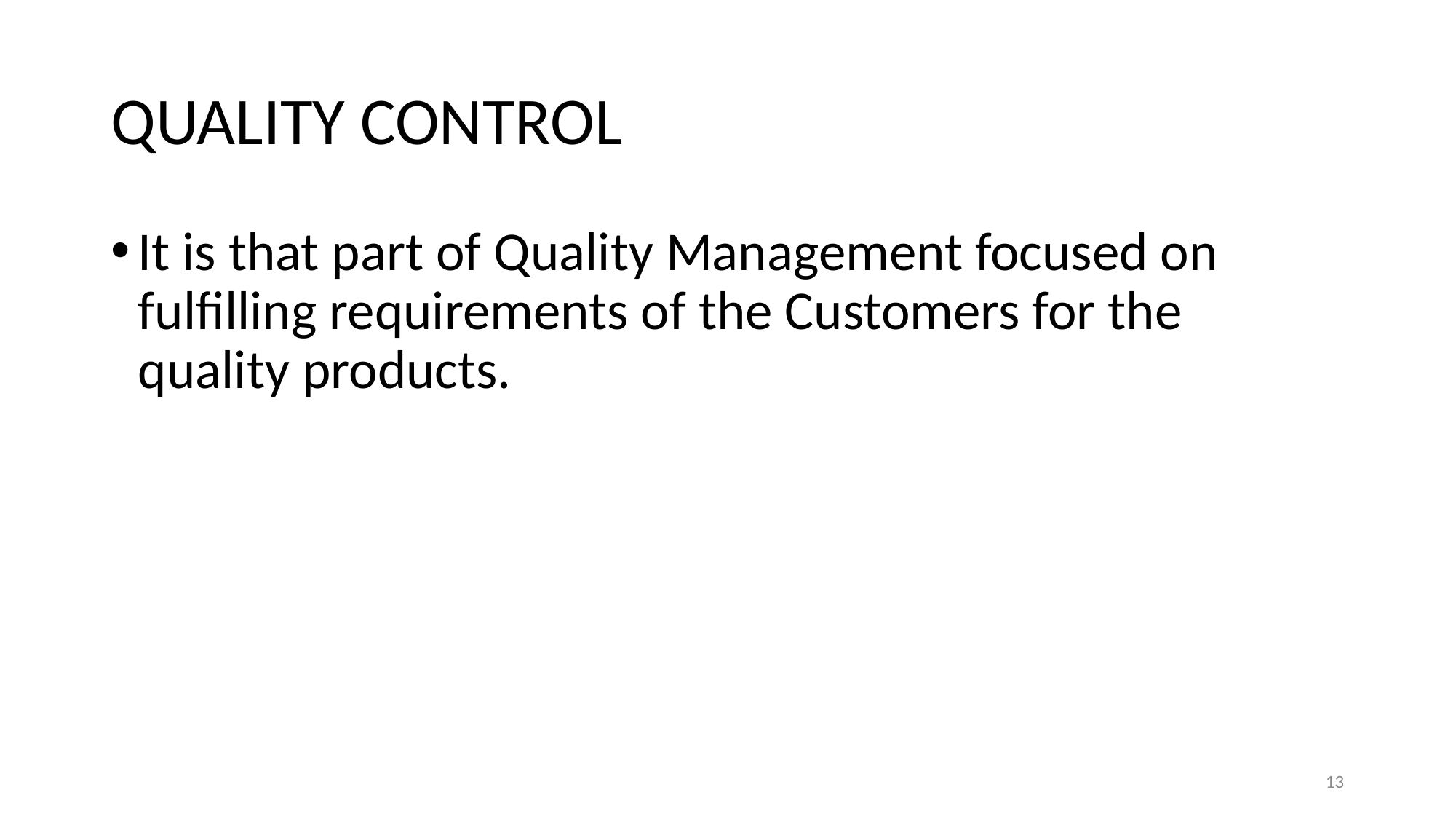

# QUALITY CONTROL
It is that part of Quality Management focused on fulfilling requirements of the Customers for the quality products.
13